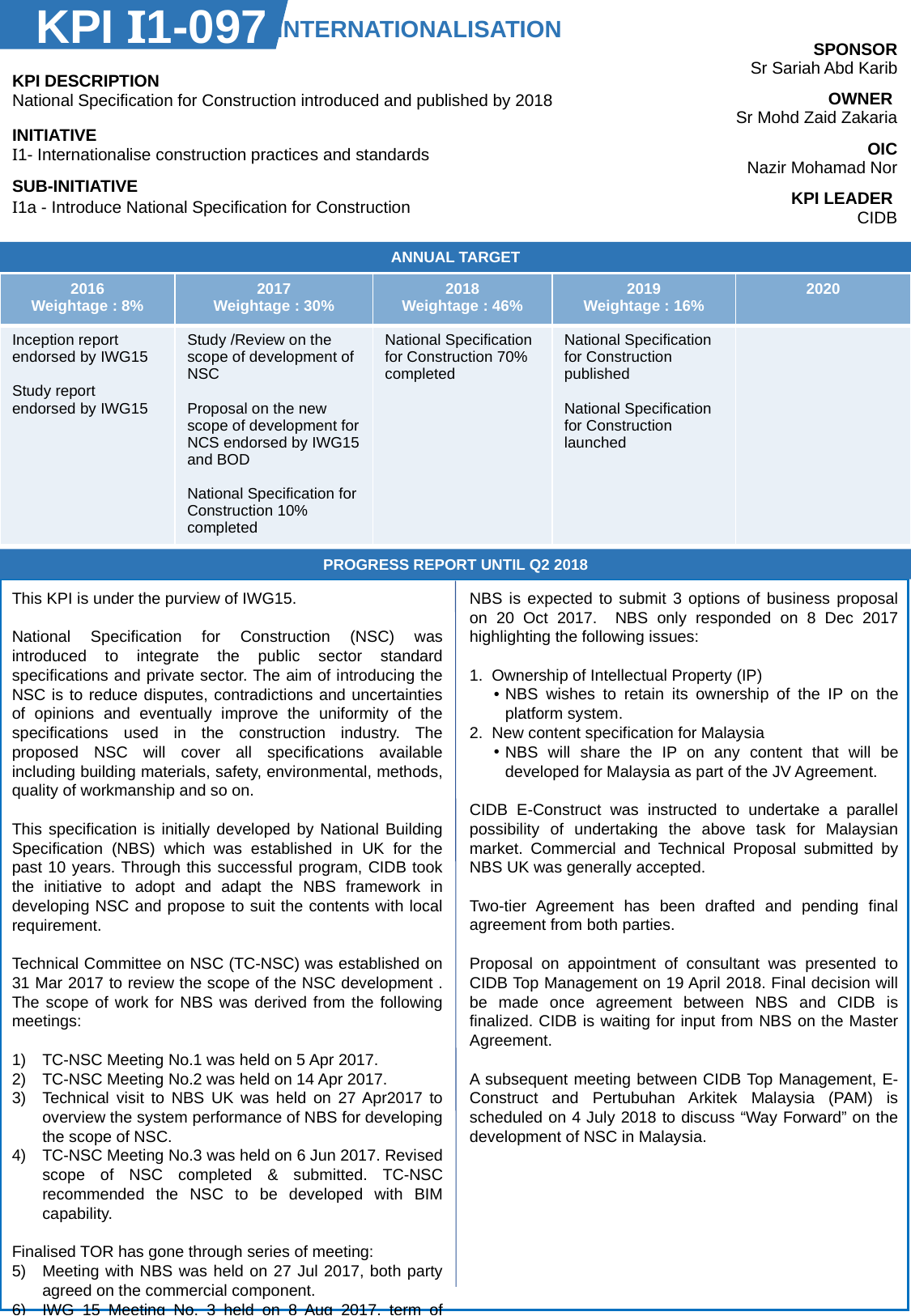

KPI I1-097
INTERNATIONALISATION
| SPONSOR Sr Sariah Abd Karib |
| --- |
| OWNER Sr Mohd Zaid Zakaria |
| OIC Nazir Mohamad Nor |
| KPI LEADER CIDB |
| KPI DESCRIPTION National Specification for Construction introduced and published by 2018 |
| --- |
| INITIATIVE I1- Internationalise construction practices and standards |
| SUB-INITIATIVE I1a - Introduce National Specification for Construction |
ANNUAL TARGET
| 2016 Weightage : 8% | 2017 Weightage : 30% | 2018 Weightage : 46% | 2019 Weightage : 16% | 2020 |
| --- | --- | --- | --- | --- |
| Inception report endorsed by IWG15 Study report endorsed by IWG15 | Study /Review on the scope of development of NSC Proposal on the new scope of development for NCS endorsed by IWG15 and BOD National Specification for Construction 10% completed | National Specification for Construction 70% completed | National Specification for Construction published National Specification for Construction launched |  |
PROGRESS REPORT UNTIL Q2 2018

NBS is expected to submit 3 options of business proposal on 20 Oct 2017.  NBS only responded on 8 Dec 2017 highlighting the following issues:

1.  Ownership of Intellectual Property (IP)
NBS wishes to retain its ownership of the IP on the platform system.
2.  New content specification for Malaysia
NBS will share the IP on any content that will be developed for Malaysia as part of the JV Agreement.

CIDB E-Construct was instructed to undertake a parallel possibility of undertaking the above task for Malaysian market. Commercial and Technical Proposal submitted by NBS UK was generally accepted.

Two-tier Agreement has been drafted and pending final agreement from both parties.

Proposal on appointment of consultant was presented to CIDB Top Management on 19 April 2018. Final decision will be made once agreement between NBS and CIDB is finalized. CIDB is waiting for input from NBS on the Master Agreement.

A subsequent meeting between CIDB Top Management, E-Construct and Pertubuhan Arkitek Malaysia (PAM) is scheduled on 4 July 2018 to discuss “Way Forward” on the development of NSC in Malaysia.
This KPI is under the purview of IWG15.

National Specification for Construction (NSC) was introduced to integrate the public sector standard specifications and private sector. The aim of introducing the NSC is to reduce disputes, contradictions and uncertainties of opinions and eventually improve the uniformity of the specifications used in the construction industry. The proposed NSC will cover all specifications available including building materials, safety, environmental, methods, quality of workmanship and so on.

This specification is initially developed by National Building Specification (NBS) which was established in UK for the past 10 years. Through this successful program, CIDB took the initiative to adopt and adapt the NBS framework in developing NSC and propose to suit the contents with local requirement.

Technical Committee on NSC (TC-NSC) was established on 31 Mar 2017 to review the scope of the NSC development . The scope of work for NBS was derived from the following meetings:

TC-NSC Meeting No.1 was held on 5 Apr 2017.
TC-NSC Meeting No.2 was held on 14 Apr 2017.
Technical visit to NBS UK was held on 27 Apr2017 to overview the system performance of NBS for developing the scope of NSC.
TC-NSC Meeting No.3 was held on 6 Jun 2017. Revised scope of NSC completed & submitted. TC-NSC recommended the NSC to be developed with BIM capability.

Finalised TOR has gone through series of meeting:
Meeting with NBS was held on 27 Jul 2017, both party agreed on the commercial component.
IWG 15 Meeting No. 3 held on 8 Aug 2017, term of reference (TOR) has been endorsed by IWG members subject to further detail discussion with sub-committee.
TOR approved by sub-committee on 12 Sep 2017